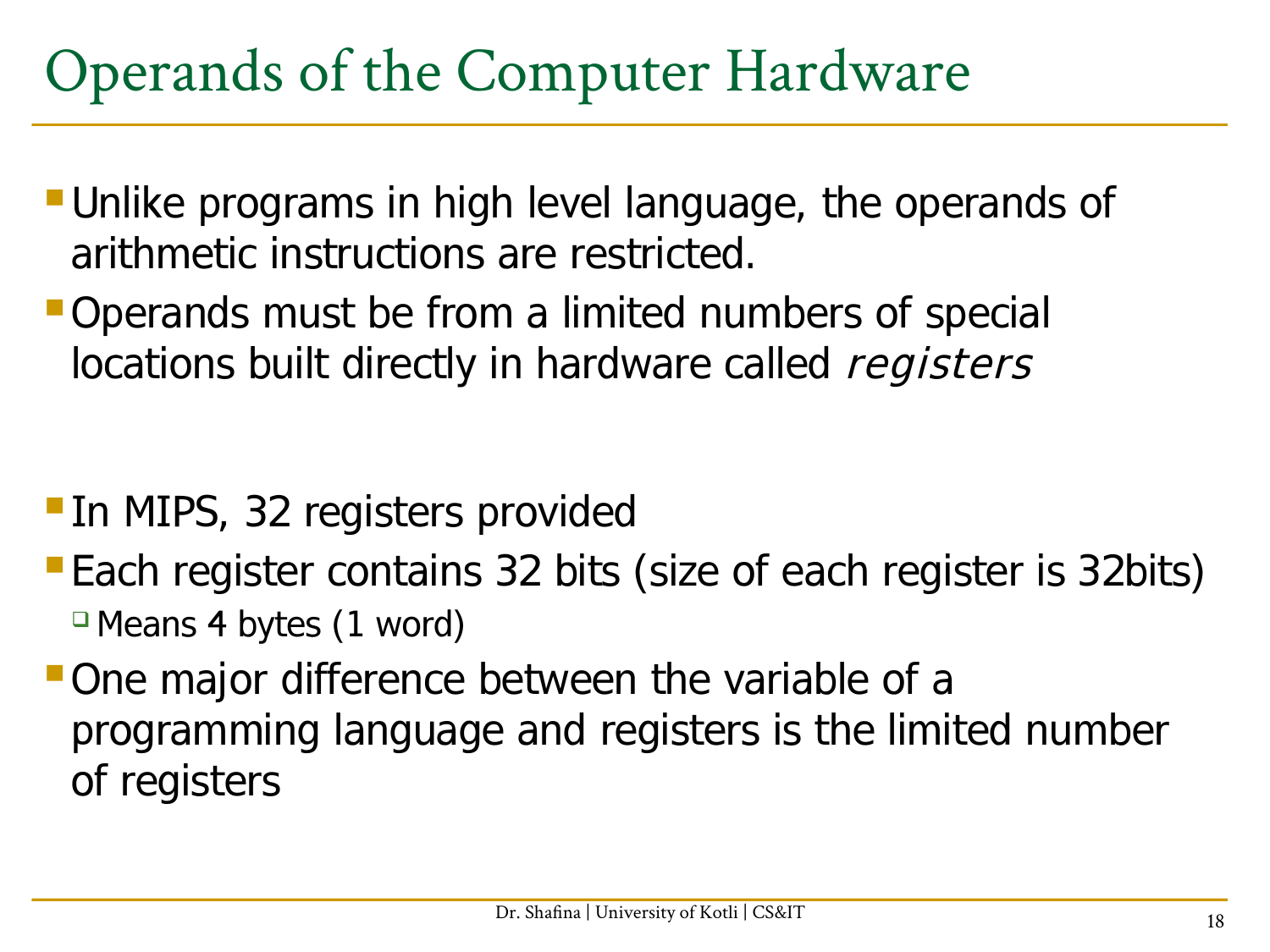

# Operands of the Computer Hardware
Unlike programs in high level language, the operands of arithmetic instructions are restricted.
Operands must be from a limited numbers of special locations built directly in hardware called registers

In MIPS, 32 registers provided
Each register contains 32 bits (size of each register is 32bits)
Means 4 bytes (1 word)
One major difference between the variable of a programming language and registers is the limited number of registers

Dr. Shafina | University of Kotli | CS&IT
18